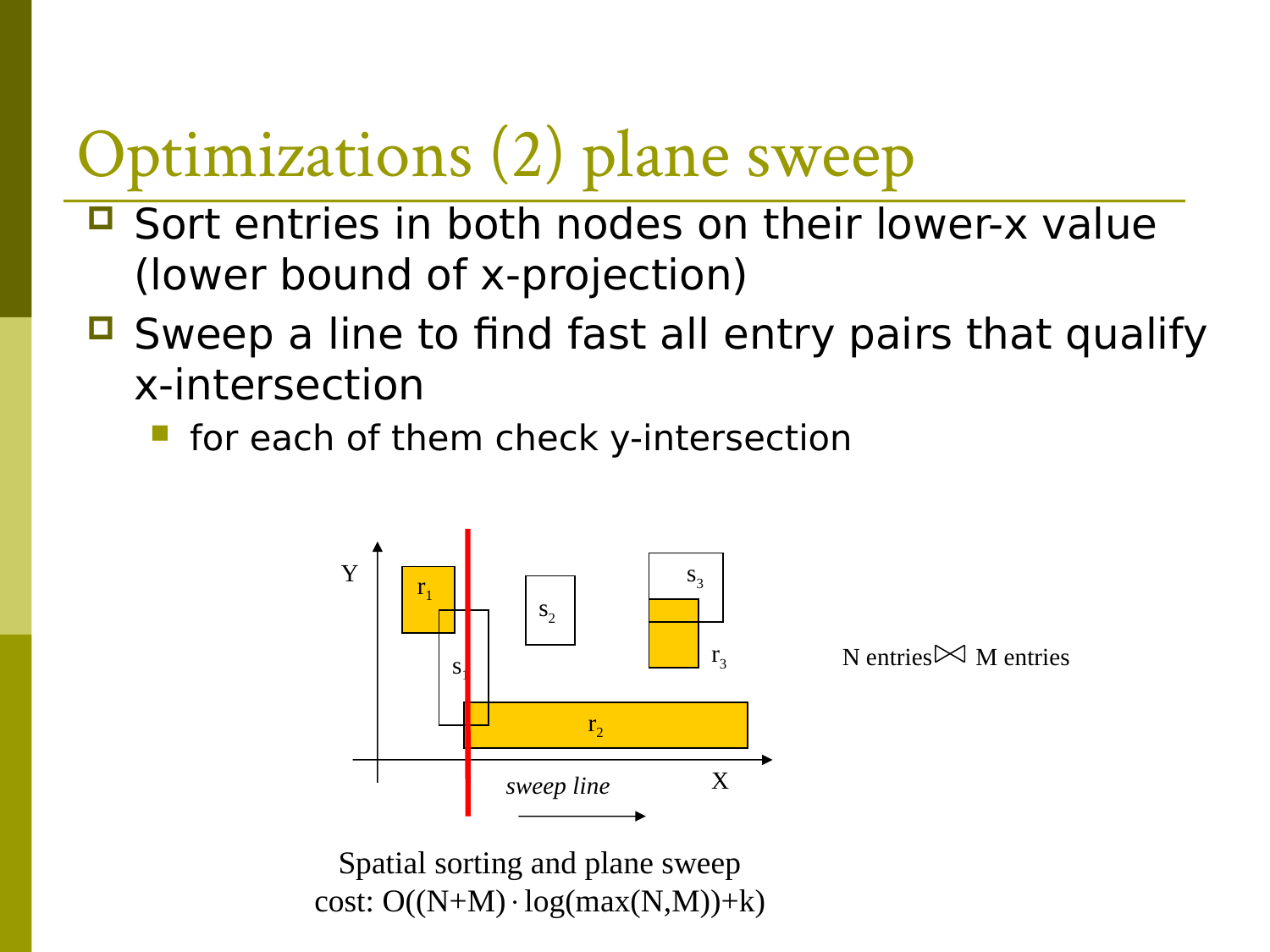

# Optimizations (2) plane sweep
Sort entries in both nodes on their lower-x value (lower bound of x-projection)
Sweep a line to find fast all entry pairs that qualify x-intersection
for each of them check y-intersection

Y
s3

r1

s2

r3
s1
r2

X

sweep line

N entries
M entries

Spatial sorting and plane sweep
cost: O((N+M)⋅log(max(N,M))+k)